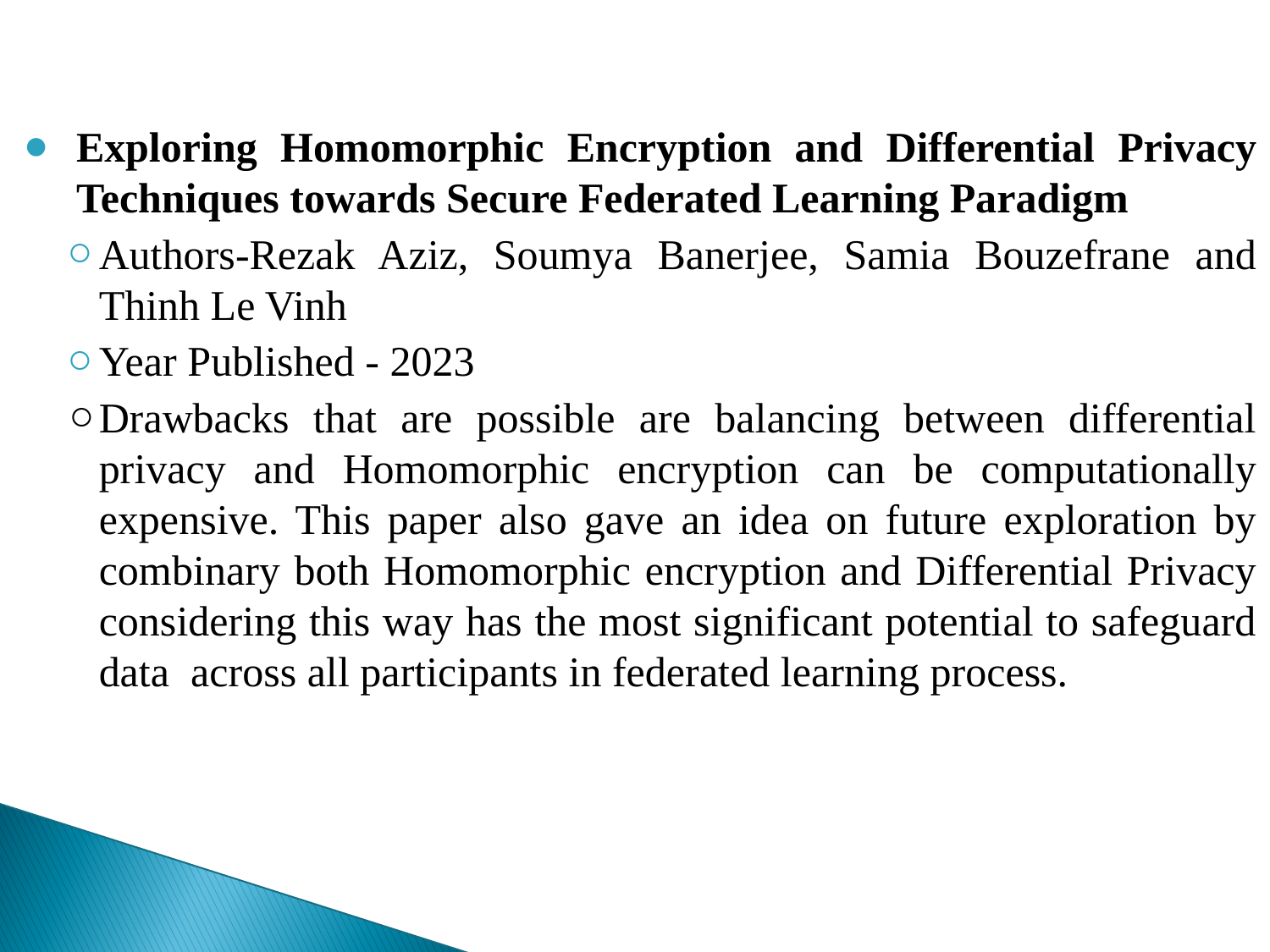

Exploring Homomorphic Encryption and Differential Privacy Techniques towards Secure Federated Learning Paradigm
Authors-Rezak Aziz, Soumya Banerjee, Samia Bouzefrane and Thinh Le Vinh
Year Published - 2023
Drawbacks that are possible are balancing between differential privacy and Homomorphic encryption can be computationally expensive. This paper also gave an idea on future exploration by combinary both Homomorphic encryption and Differential Privacy considering this way has the most significant potential to safeguard data  across all participants in federated learning process.